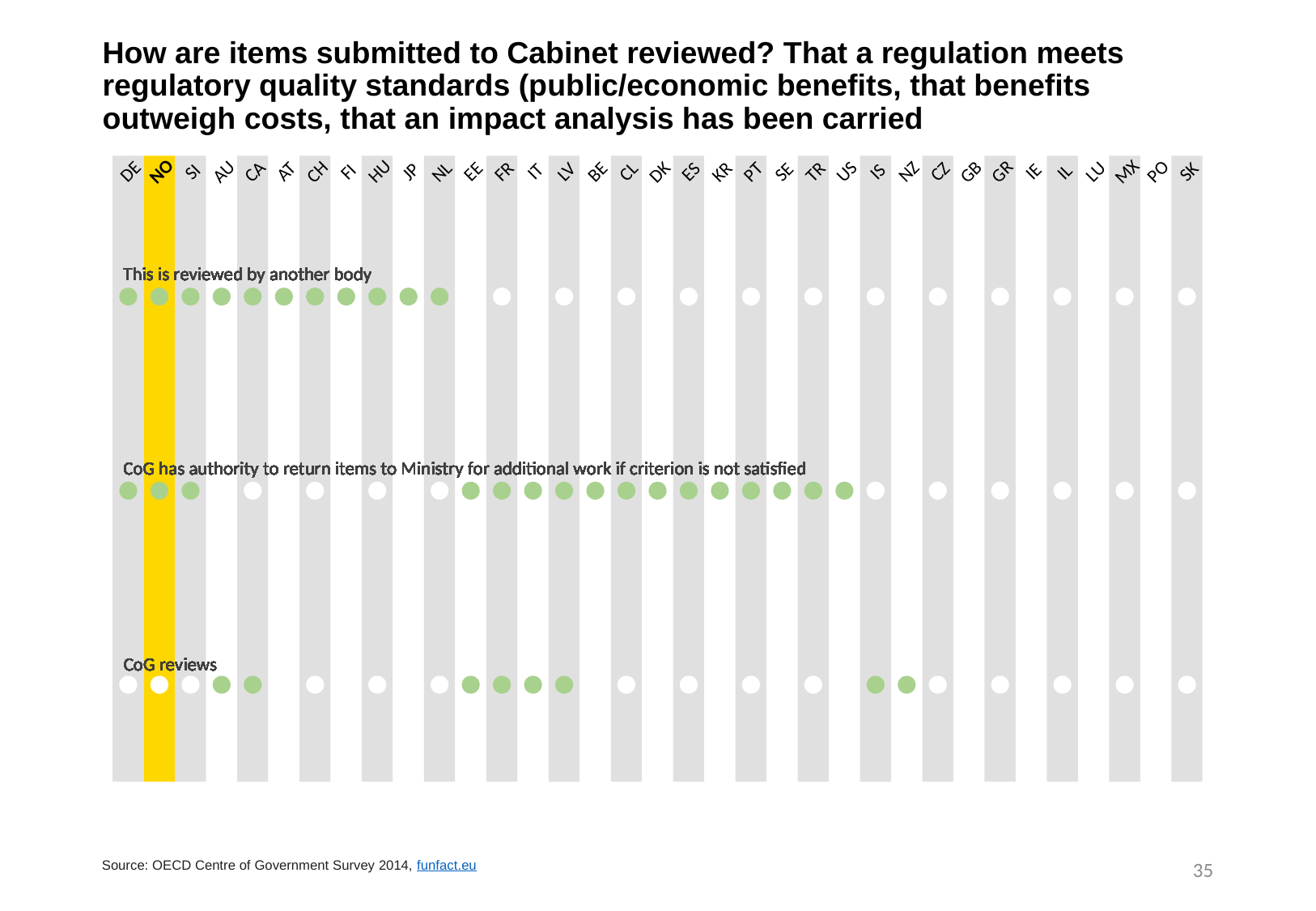

# How are items submitted to Cabinet reviewed? That a regulation meets regulatory quality standards (public/economic benefits, that benefits outweigh costs, that an impact analysis has been carried

NO
SI
ES
SE
US
IS
PO
SK
GB
GR
CA
CH
CL
CZ
AU
HU
LU
JP
AT
FI
NL
IT
LV
DK
KR
IE
IL
MX
NZ
FR
PT
TR
DE
EE
BE
This is reviewed by another body
This is reviewed by another body
This is reviewed by another body
This is reviewed by another body
This is reviewed by another body
This is reviewed by another body
This is reviewed by another body
This is reviewed by another body
This is reviewed by another body
This is reviewed by another body
This is reviewed by another body
This is reviewed by another body
This is reviewed by another body
This is reviewed by another body
This is reviewed by another body
This is reviewed by another body
This is reviewed by another body
This is reviewed by another body
This is reviewed by another body
This is reviewed by another body
This is reviewed by another body
This is reviewed by another body
This is reviewed by another body
This is reviewed by another body
This is reviewed by another body
This is reviewed by another body
This is reviewed by another body
This is reviewed by another body
This is reviewed by another body
This is reviewed by another body
This is reviewed by another body
This is reviewed by another body
This is reviewed by another body
This is reviewed by another body
This is reviewed by another body

CoG has authority to return items to Ministry for additional work if criterion is not satisfied
CoG has authority to return items to Ministry for additional work if criterion is not satisfied
CoG has authority to return items to Ministry for additional work if criterion is not satisfied
CoG has authority to return items to Ministry for additional work if criterion is not satisfied
CoG has authority to return items to Ministry for additional work if criterion is not satisfied
CoG has authority to return items to Ministry for additional work if criterion is not satisfied
CoG has authority to return items to Ministry for additional work if criterion is not satisfied
CoG has authority to return items to Ministry for additional work if criterion is not satisfied
CoG has authority to return items to Ministry for additional work if criterion is not satisfied
CoG has authority to return items to Ministry for additional work if criterion is not satisfied
CoG has authority to return items to Ministry for additional work if criterion is not satisfied
CoG has authority to return items to Ministry for additional work if criterion is not satisfied
CoG has authority to return items to Ministry for additional work if criterion is not satisfied
CoG has authority to return items to Ministry for additional work if criterion is not satisfied
CoG has authority to return items to Ministry for additional work if criterion is not satisfied
CoG has authority to return items to Ministry for additional work if criterion is not satisfied
CoG has authority to return items to Ministry for additional work if criterion is not satisfied
CoG has authority to return items to Ministry for additional work if criterion is not satisfied
CoG has authority to return items to Ministry for additional work if criterion is not satisfied
CoG has authority to return items to Ministry for additional work if criterion is not satisfied
CoG has authority to return items to Ministry for additional work if criterion is not satisfied
CoG has authority to return items to Ministry for additional work if criterion is not satisfied
CoG has authority to return items to Ministry for additional work if criterion is not satisfied
CoG has authority to return items to Ministry for additional work if criterion is not satisfied
CoG has authority to return items to Ministry for additional work if criterion is not satisfied
CoG has authority to return items to Ministry for additional work if criterion is not satisfied
CoG has authority to return items to Ministry for additional work if criterion is not satisfied
CoG has authority to return items to Ministry for additional work if criterion is not satisfied
CoG has authority to return items to Ministry for additional work if criterion is not satisfied
CoG has authority to return items to Ministry for additional work if criterion is not satisfied
CoG has authority to return items to Ministry for additional work if criterion is not satisfied
CoG has authority to return items to Ministry for additional work if criterion is not satisfied
CoG has authority to return items to Ministry for additional work if criterion is not satisfied
CoG has authority to return items to Ministry for additional work if criterion is not satisfied
CoG has authority to return items to Ministry for additional work if criterion is not satisfied

CoG reviews
CoG reviews
CoG reviews
CoG reviews
CoG reviews
CoG reviews
CoG reviews
CoG reviews
CoG reviews
CoG reviews
CoG reviews
CoG reviews
CoG reviews
CoG reviews
CoG reviews
CoG reviews
CoG reviews
CoG reviews
CoG reviews
CoG reviews
CoG reviews
CoG reviews
CoG reviews
CoG reviews
CoG reviews
CoG reviews
CoG reviews
CoG reviews
CoG reviews
CoG reviews
CoG reviews
CoG reviews
CoG reviews
CoG reviews
CoG reviews

35